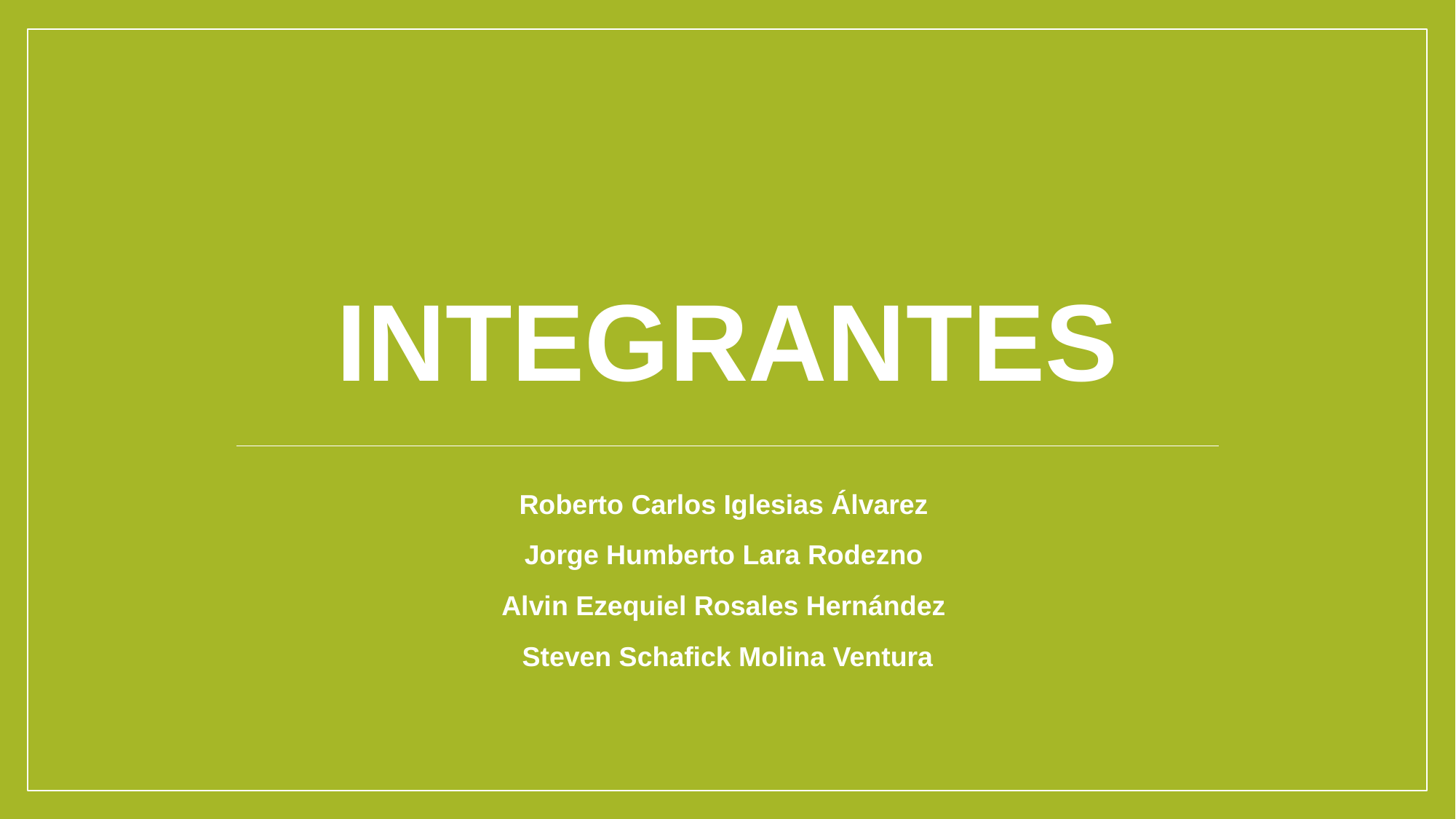

# INTEGRANTES
Roberto Carlos Iglesias Álvarez
Jorge Humberto Lara Rodezno
Alvin Ezequiel Rosales Hernández
Steven Schafick Molina Ventura